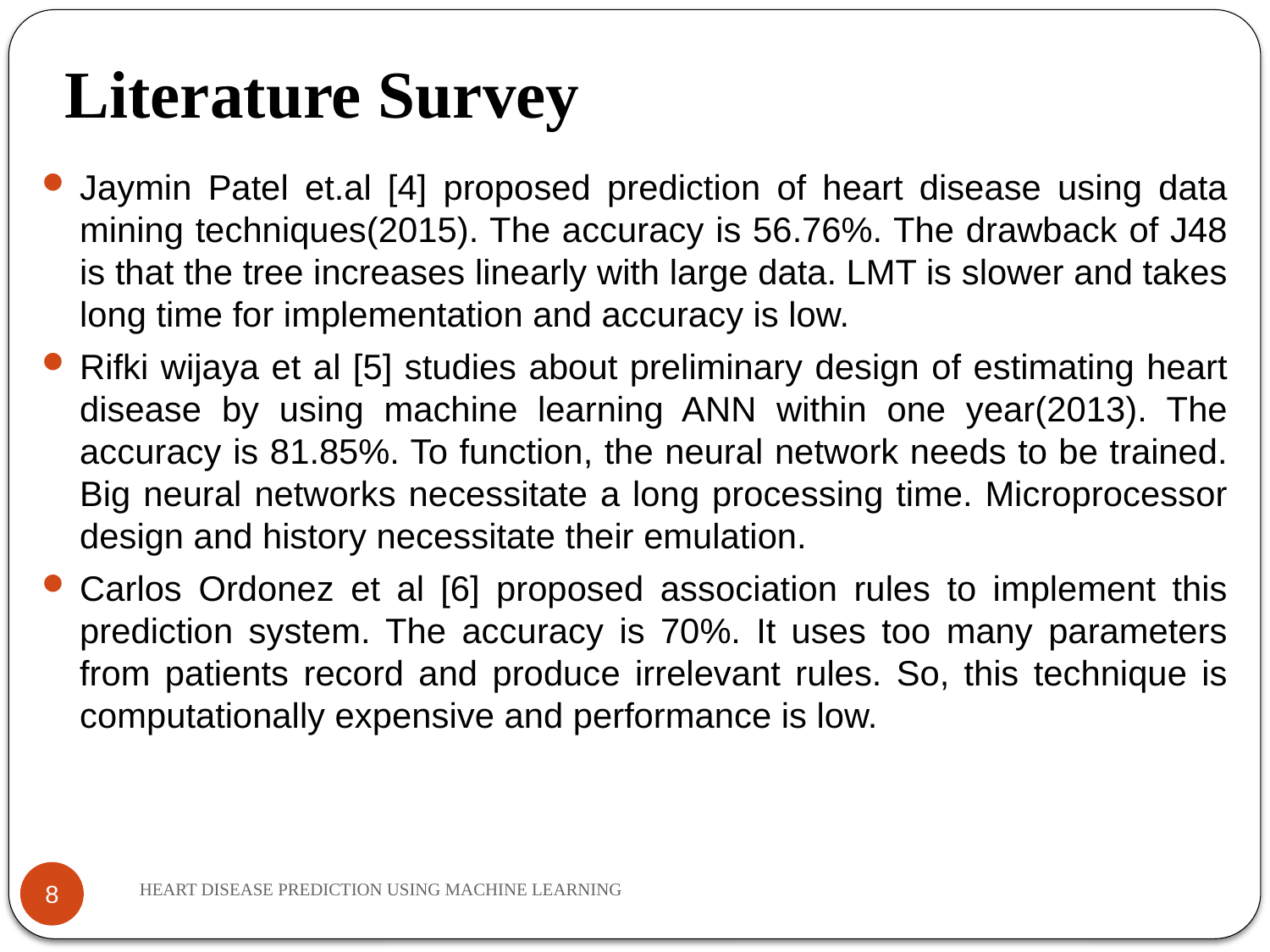

Literature Survey
Jaymin Patel et.al [4] proposed prediction of heart disease using data mining techniques(2015). The accuracy is 56.76%. The drawback of J48 is that the tree increases linearly with large data. LMT is slower and takes long time for implementation and accuracy is low.
Rifki wijaya et al [5] studies about preliminary design of estimating heart disease by using machine learning ANN within one year(2013). The accuracy is 81.85%. To function, the neural network needs to be trained. Big neural networks necessitate a long processing time. Microprocessor design and history necessitate their emulation.
Carlos Ordonez et al [6] proposed association rules to implement this prediction system. The accuracy is 70%. It uses too many parameters from patients record and produce irrelevant rules. So, this technique is computationally expensive and performance is low.

HEART DISEASE PREDICTION USING MACHINE LEARNING
8